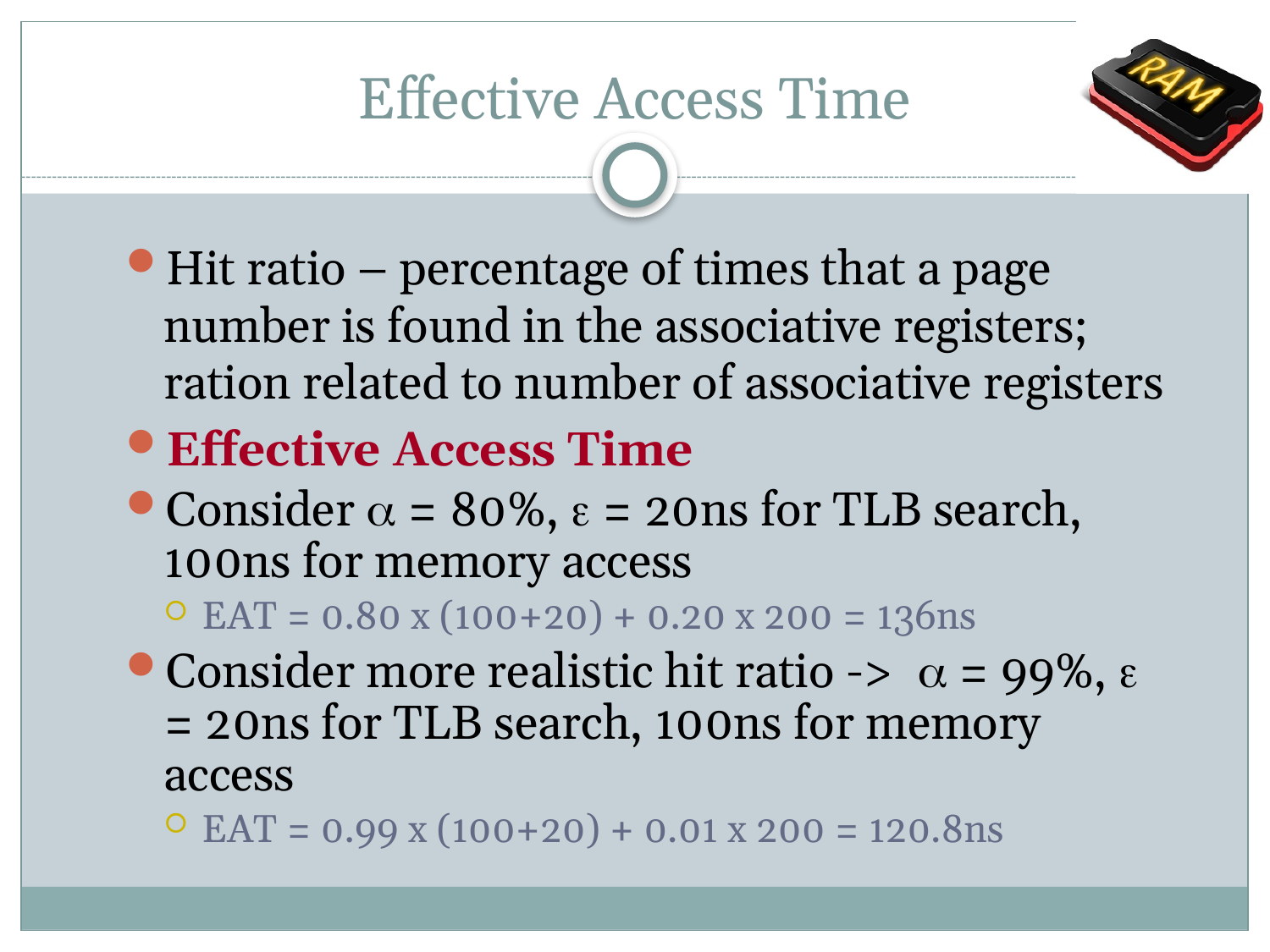

# Effective Access Time
Hit ratio – percentage of times that a page number is found in the associative registers; ration related to number of associative registers
Effective Access Time
Consider α = 80%, ε = 20ns for TLB search, 100ns for memory access
EAT = 0.80 x (100+20) + 0.20 x 200 = 136ns
Consider more realistic hit ratio ->  α = 99%, ε = 20ns for TLB search, 100ns for memory access
EAT = 0.99 x (100+20) + 0.01 x 200 = 120.8ns